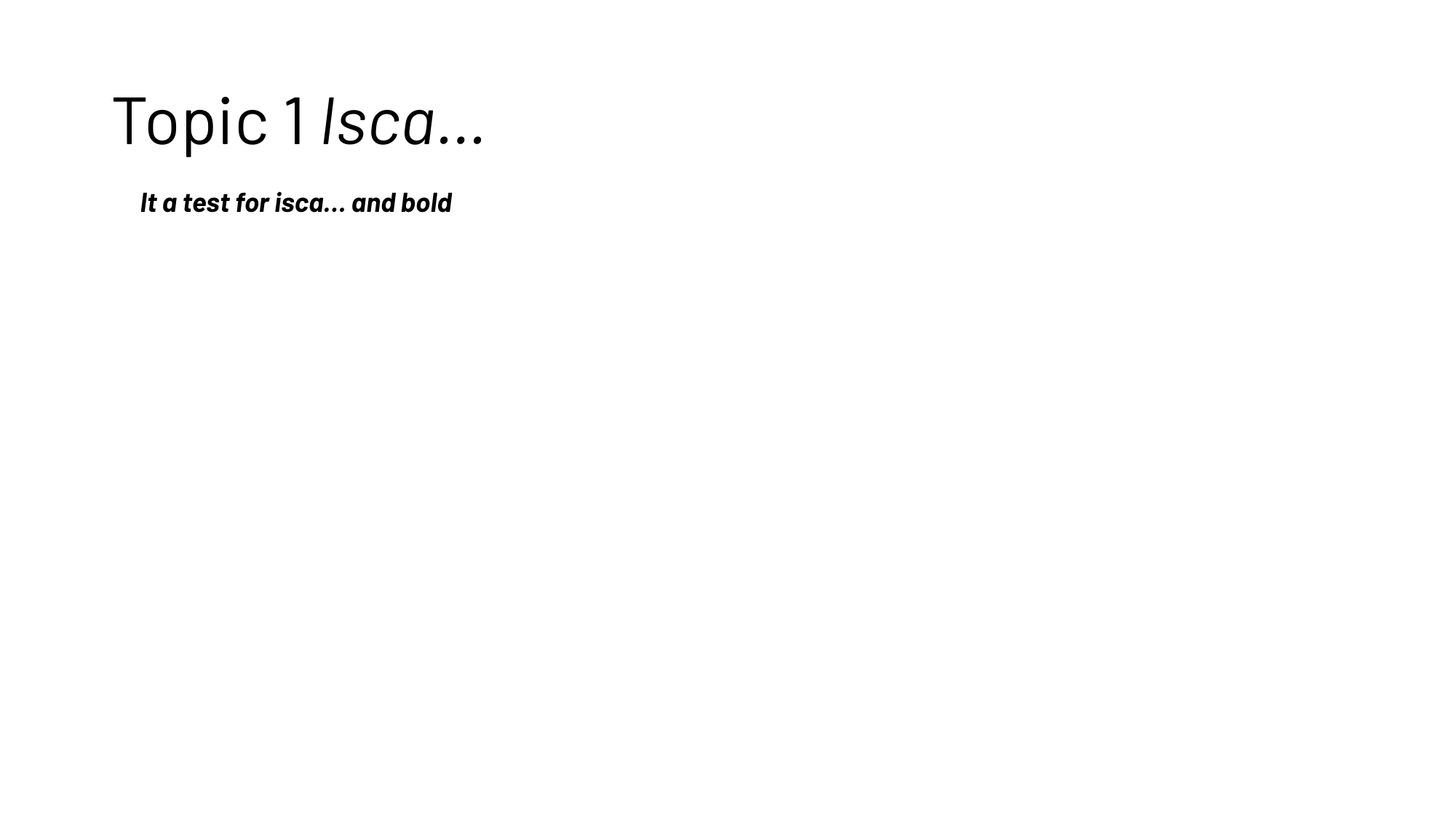

# Topic 1 Isca…
It a test for isca… and bold